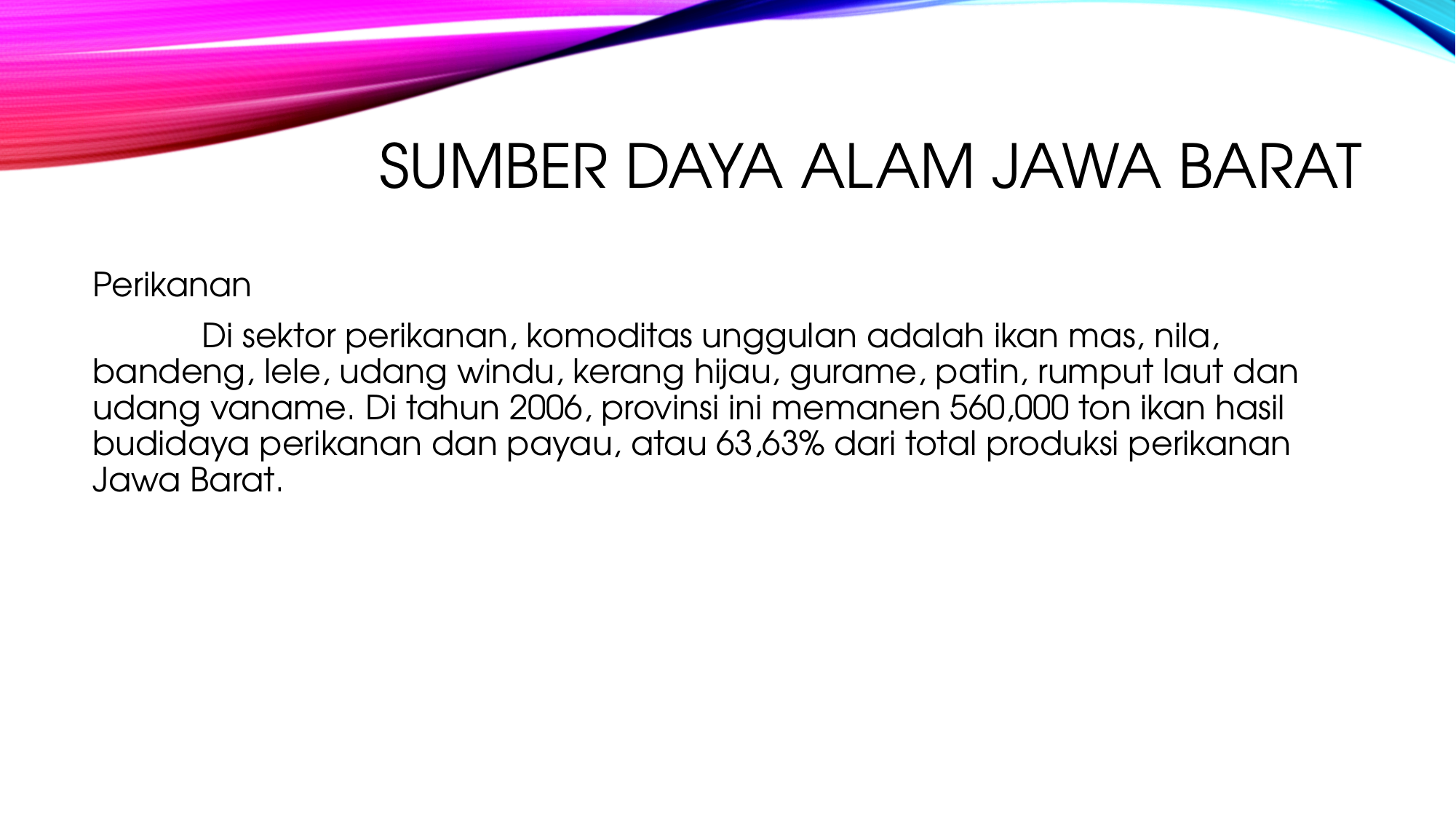

# Sumber daya alam jawa barat
Perikanan
	Di sektor perikanan, komoditas unggulan adalah ikan mas, nila, bandeng, lele, udang windu, kerang hijau, gurame, patin, rumput laut dan udang vaname. Di tahun 2006, provinsi ini memanen 560,000 ton ikan hasil budidaya perikanan dan payau, atau 63,63% dari total produksi perikanan Jawa Barat.